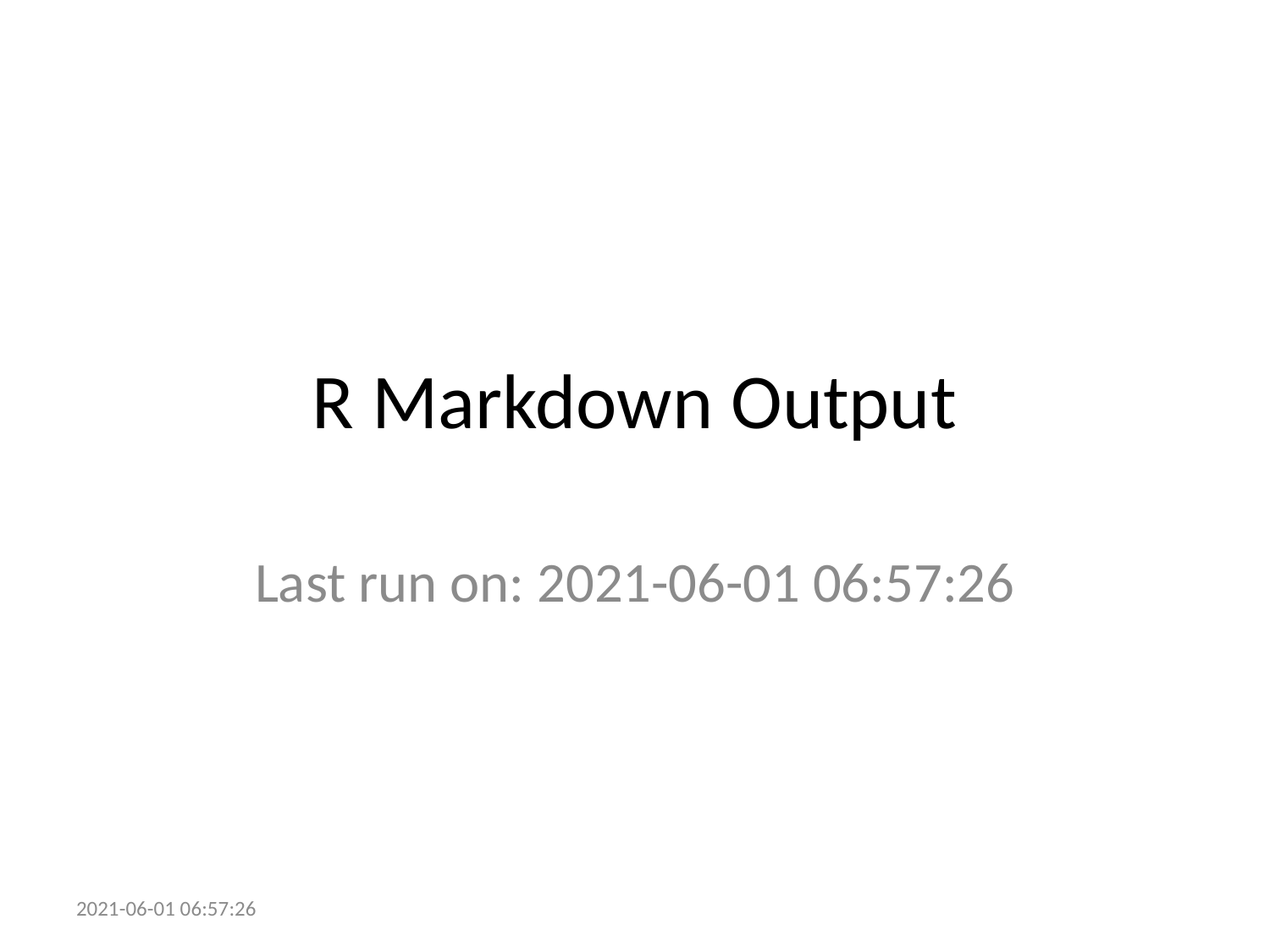

# R Markdown Output
Last run on: 2021-06-01 06:57:26
2021-06-01 06:57:26